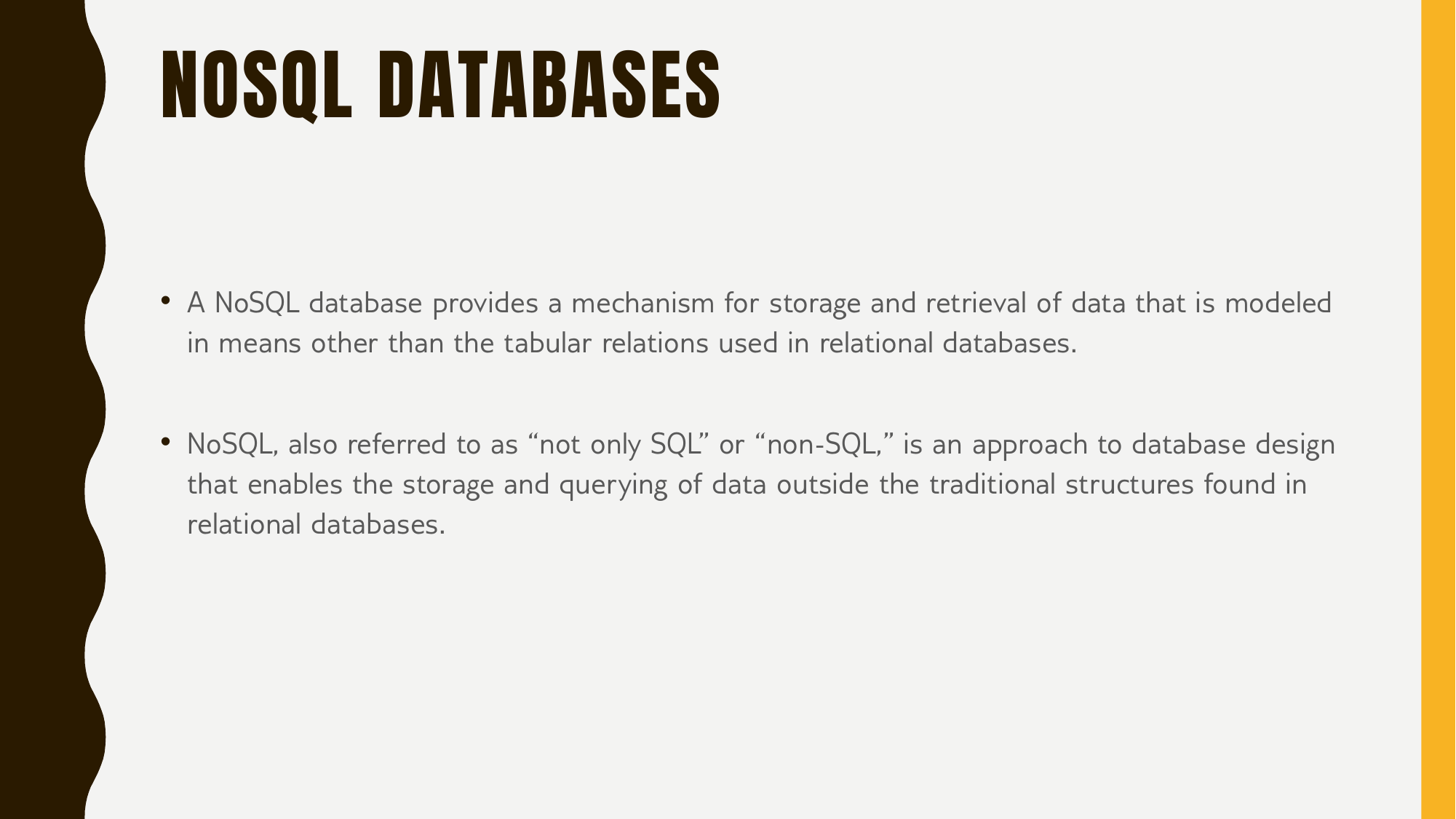

# Nosql databases
A NoSQL database provides a mechanism for storage and retrieval of data that is modeled in means other than the tabular relations used in relational databases.

NoSQL, also referred to as “not only SQL” or “non-SQL,” is an approach to database design that enables the storage and querying of data outside the traditional structures found in relational databases.